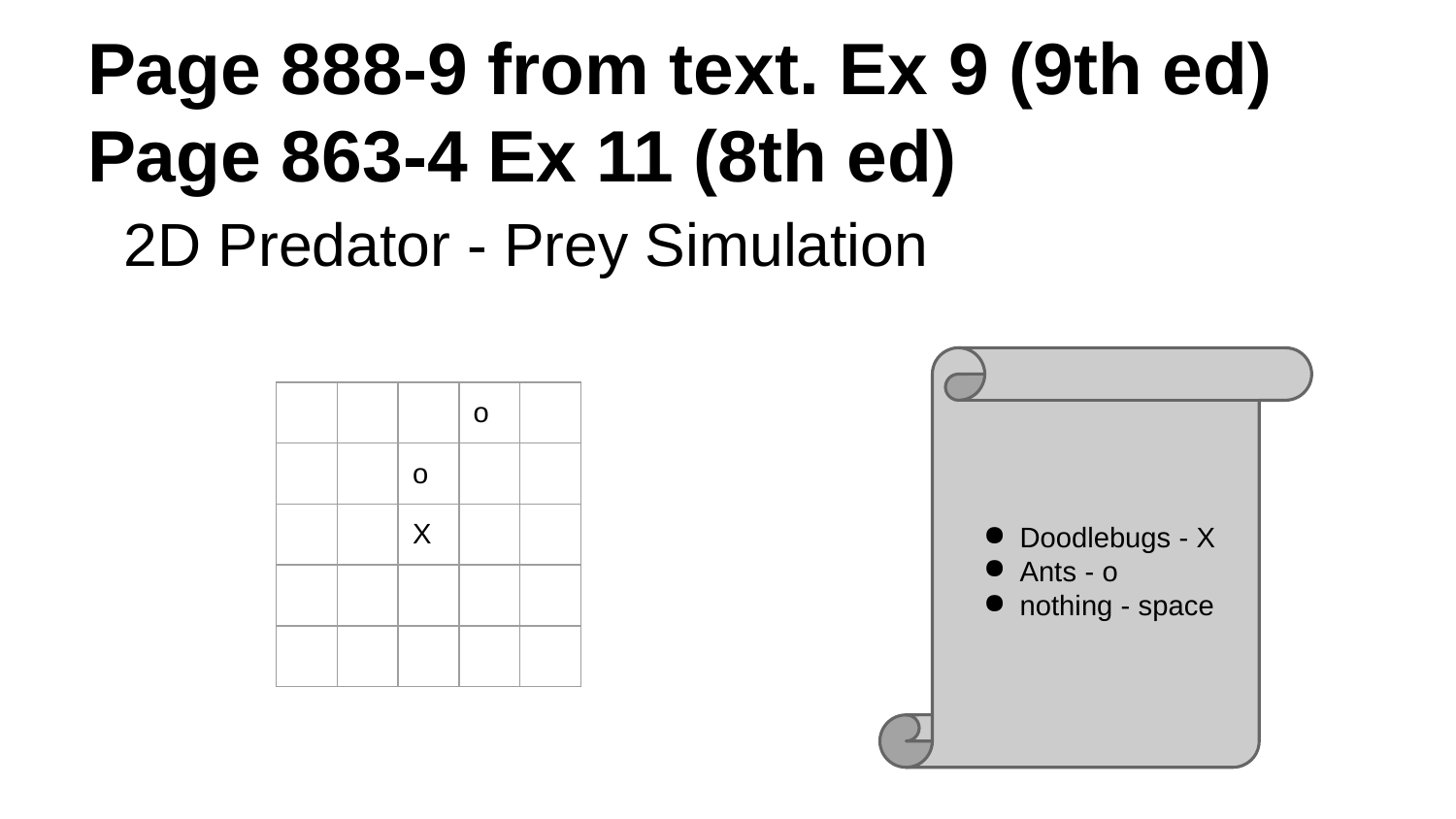

# Page 888-9 from text. Ex 9 (9th ed)
Page 863-4 Ex 11 (8th ed)
2D Predator - Prey Simulation

Doodlebugs - X
Ants - o
nothing - space
|  |  |  | o |  |
| --- | --- | --- | --- | --- |
|  |  | o |  |  |
|  |  | X |  |  |
|  |  |  |  |  |
|  |  |  |  |  |